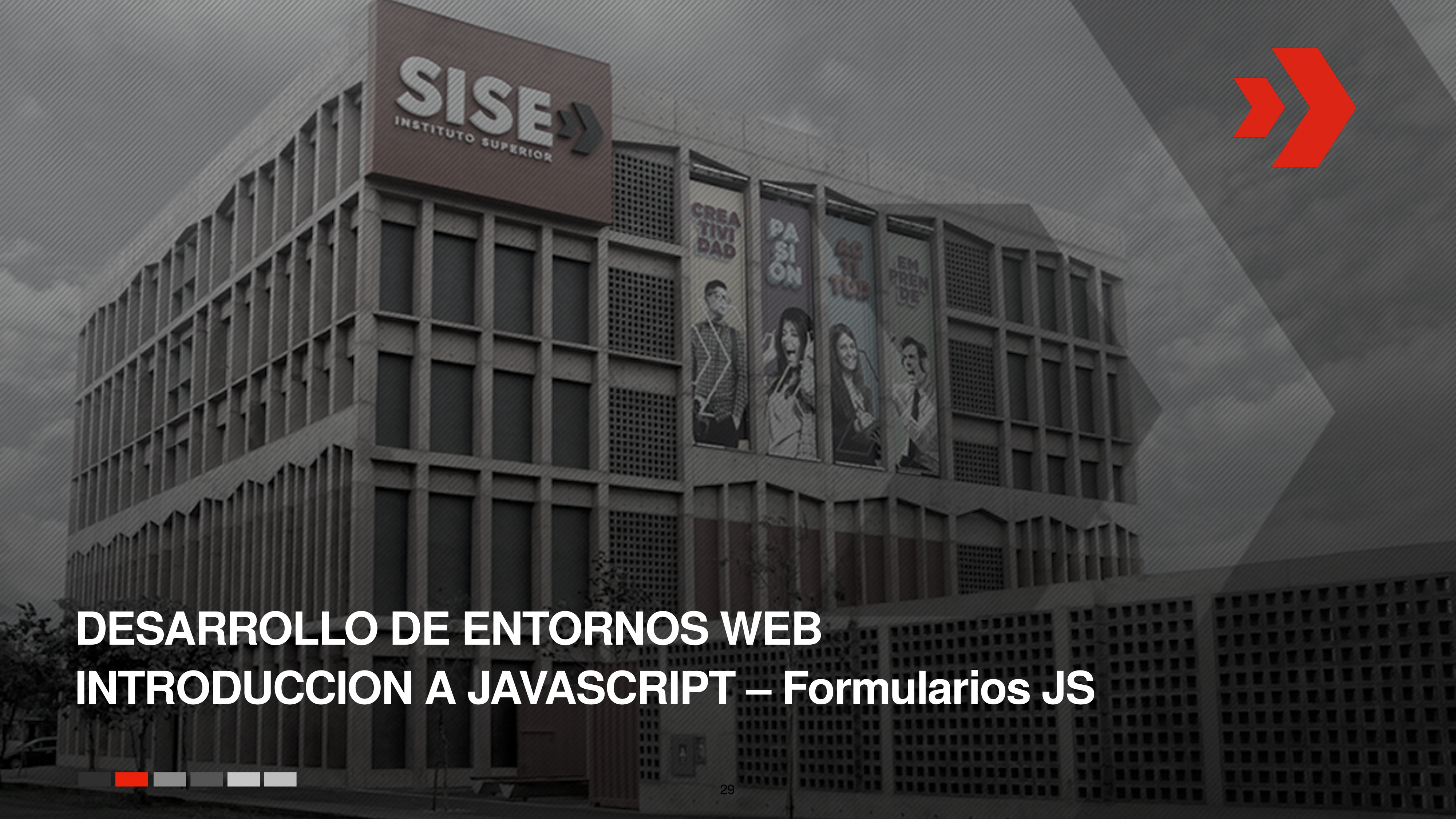

# DESARROLLO DE ENTORNOS WEB
INTRODUCCION A JAVASCRIPT – Formularios JS
29